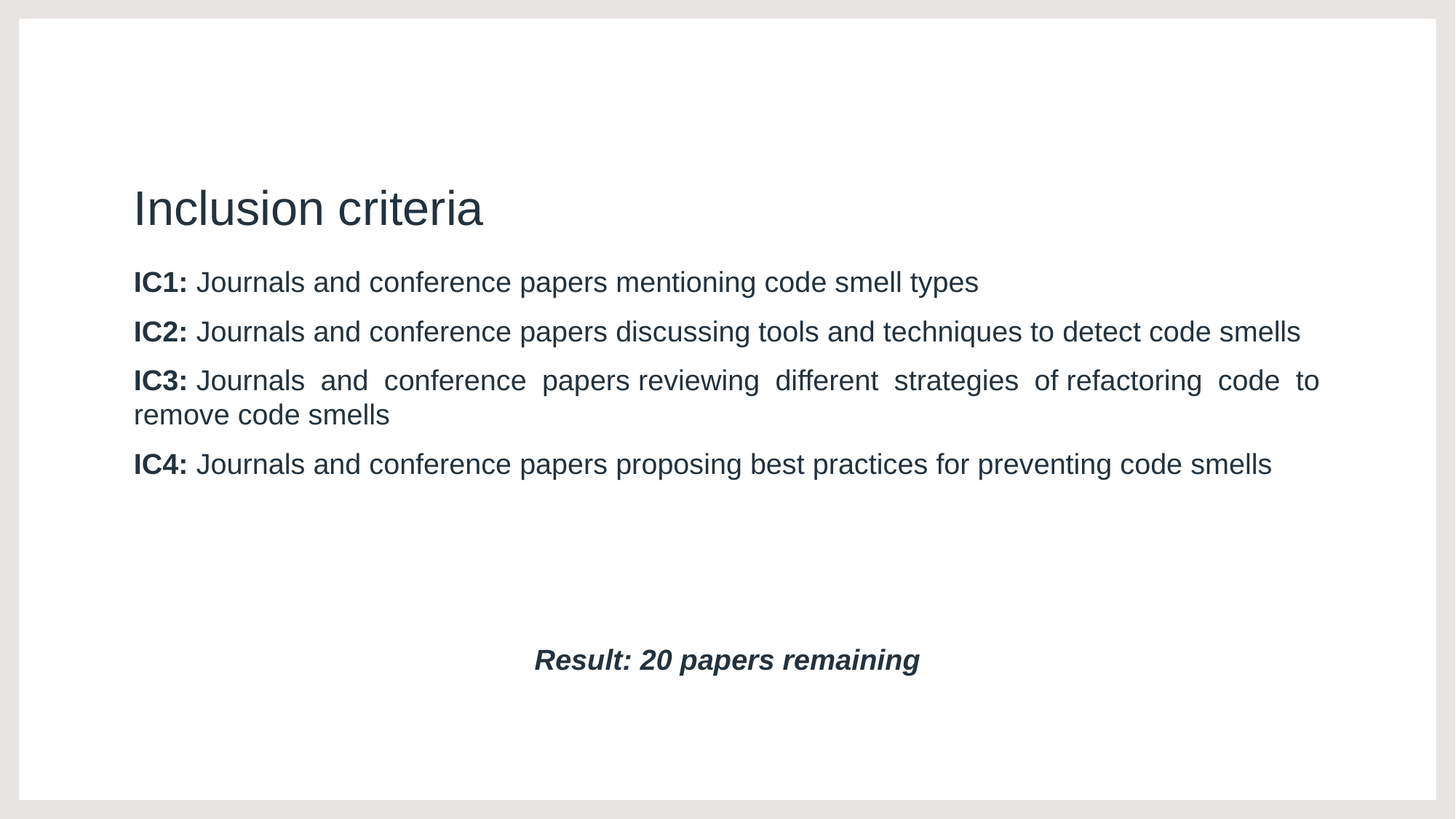

# Inclusion criteria
IC1: Journals and conference papers mentioning code smell types
IC2: Journals and conference papers discussing tools and techniques to detect code smells
IC3: Journals and conference papers reviewing different strategies of refactoring code to remove code smells
IC4: Journals and conference papers proposing best practices for preventing code smells

Result: 20 papers remaining